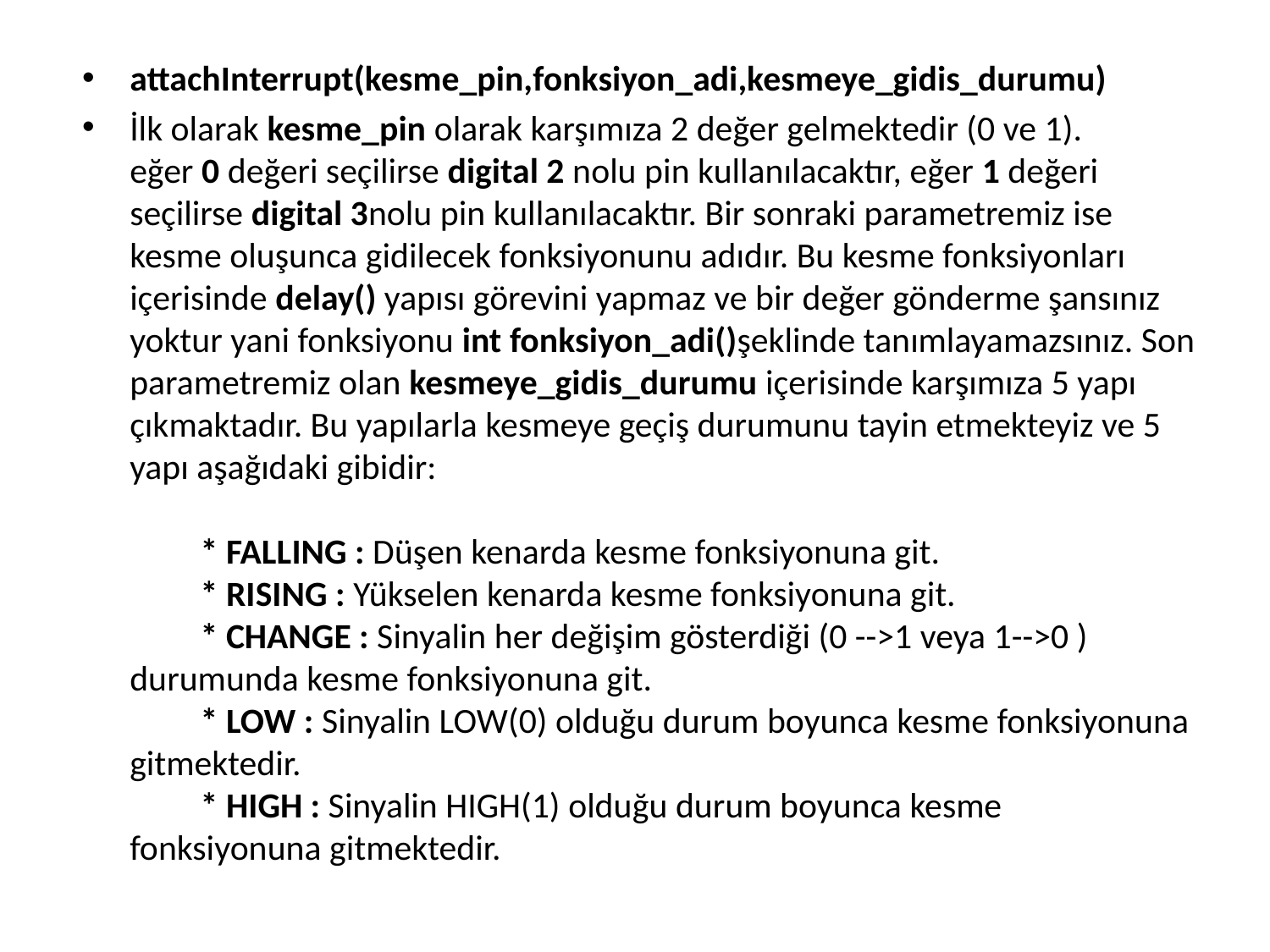

attachInterrupt(kesme_pin,fonksiyon_adi,kesmeye_gidis_durumu)
İlk olarak kesme_pin olarak karşımıza 2 değer gelmektedir (0 ve 1). eğer 0 değeri seçilirse digital 2 nolu pin kullanılacaktır, eğer 1 değeri seçilirse digital 3nolu pin kullanılacaktır. Bir sonraki parametremiz ise kesme oluşunca gidilecek fonksiyonunu adıdır. Bu kesme fonksiyonları içerisinde delay() yapısı görevini yapmaz ve bir değer gönderme şansınız yoktur yani fonksiyonu int fonksiyon_adi()şeklinde tanımlayamazsınız. Son parametremiz olan kesmeye_gidis_durumu içerisinde karşımıza 5 yapı çıkmaktadır. Bu yapılarla kesmeye geçiş durumunu tayin etmekteyiz ve 5 yapı aşağıdaki gibidir: 
  * FALLING : Düşen kenarda kesme fonksiyonuna git. 
  * RISING : Yükselen kenarda kesme fonksiyonuna git. 
  * CHANGE : Sinyalin her değişim gösterdiği (0 -->1 veya 1-->0 ) durumunda kesme fonksiyonuna git.
  * LOW : Sinyalin LOW(0) olduğu durum boyunca kesme fonksiyonuna gitmektedir.
  * HIGH : Sinyalin HIGH(1) olduğu durum boyunca kesme fonksiyonuna gitmektedir.